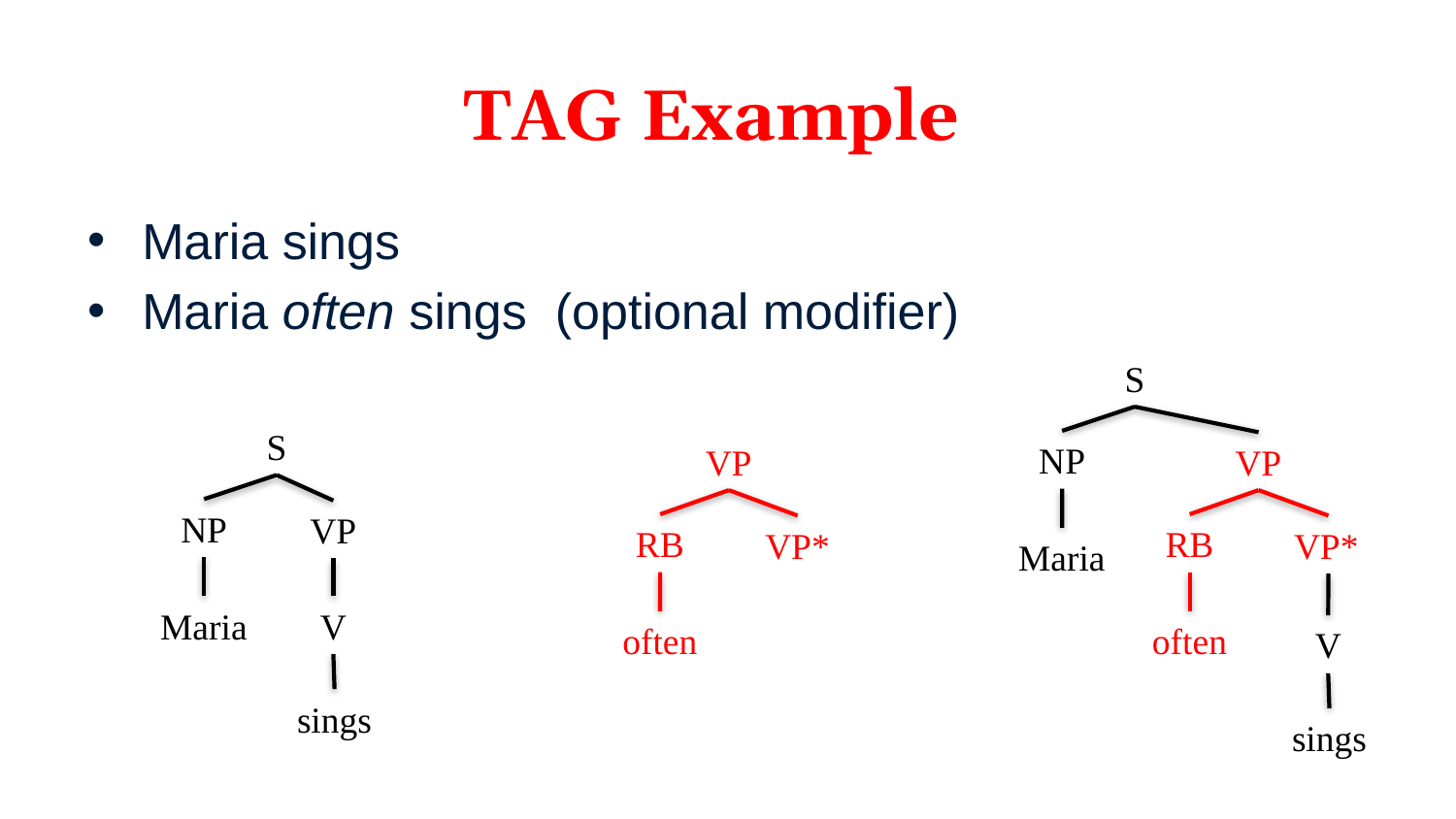

# TAG Example
Maria sings
Maria often sings  (optional modifier)
S
NP
VP
RB
VP*
Maria
often
V
sings
S
NP
VP
Maria
V
sings
VP
RB
VP*
often